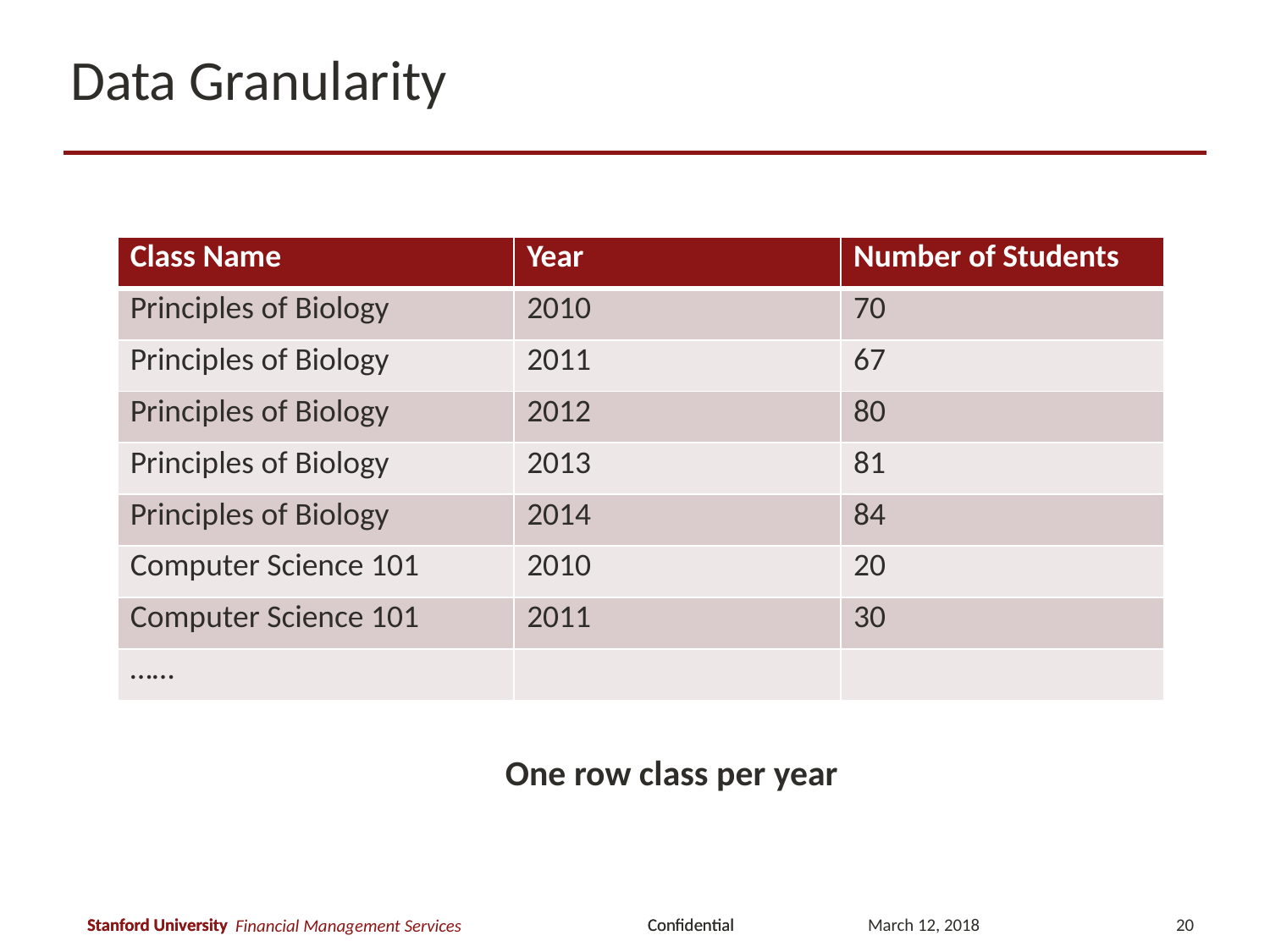

# Data Granularity
| Class Name | Year | Number of Students |
| --- | --- | --- |
| Principles of Biology | 2010 | 70 |
| Principles of Biology | 2011 | 67 |
| Principles of Biology | 2012 | 80 |
| Principles of Biology | 2013 | 81 |
| Principles of Biology | 2014 | 84 |
| Computer Science 101 | 2010 | 20 |
| Computer Science 101 | 2011 | 30 |
| …… |  |  |
One row class per year
March 12, 2018
20
Financial Management Services